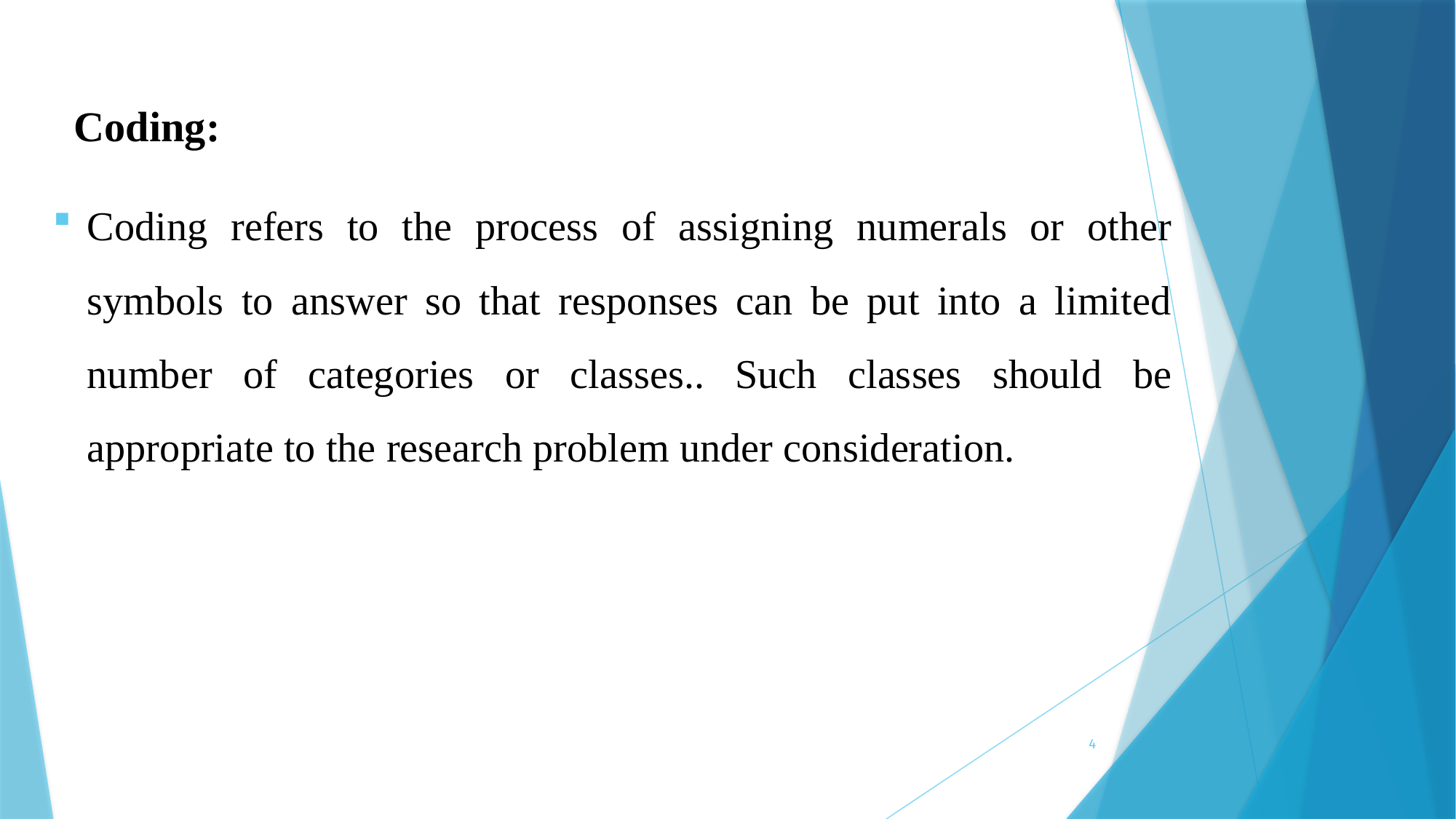

Coding:
Coding refers to the process of assigning numerals or other symbols to answer so that responses can be put into a limited number of categories or classes.. Such classes should be appropriate to the research problem under consideration.
4